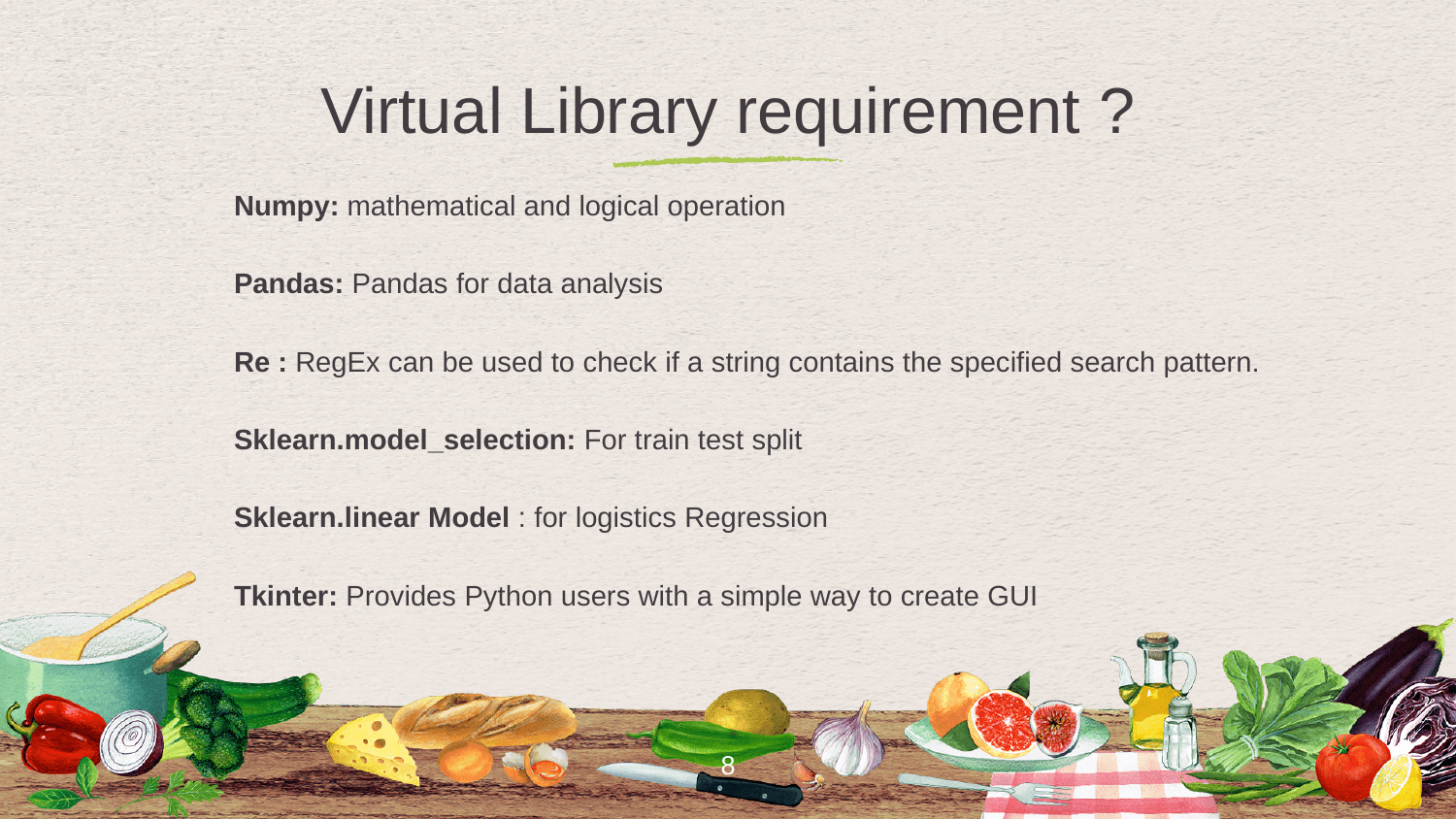

# Virtual Library requirement ?
Numpy: mathematical and logical operation

Pandas: Pandas for data analysis

Re : RegEx can be used to check if a string contains the specified search pattern.

Sklearn.model_selection: For train test split

Sklearn.linear Model : for logistics Regression

Tkinter: Provides Python users with a simple way to create GUI
8